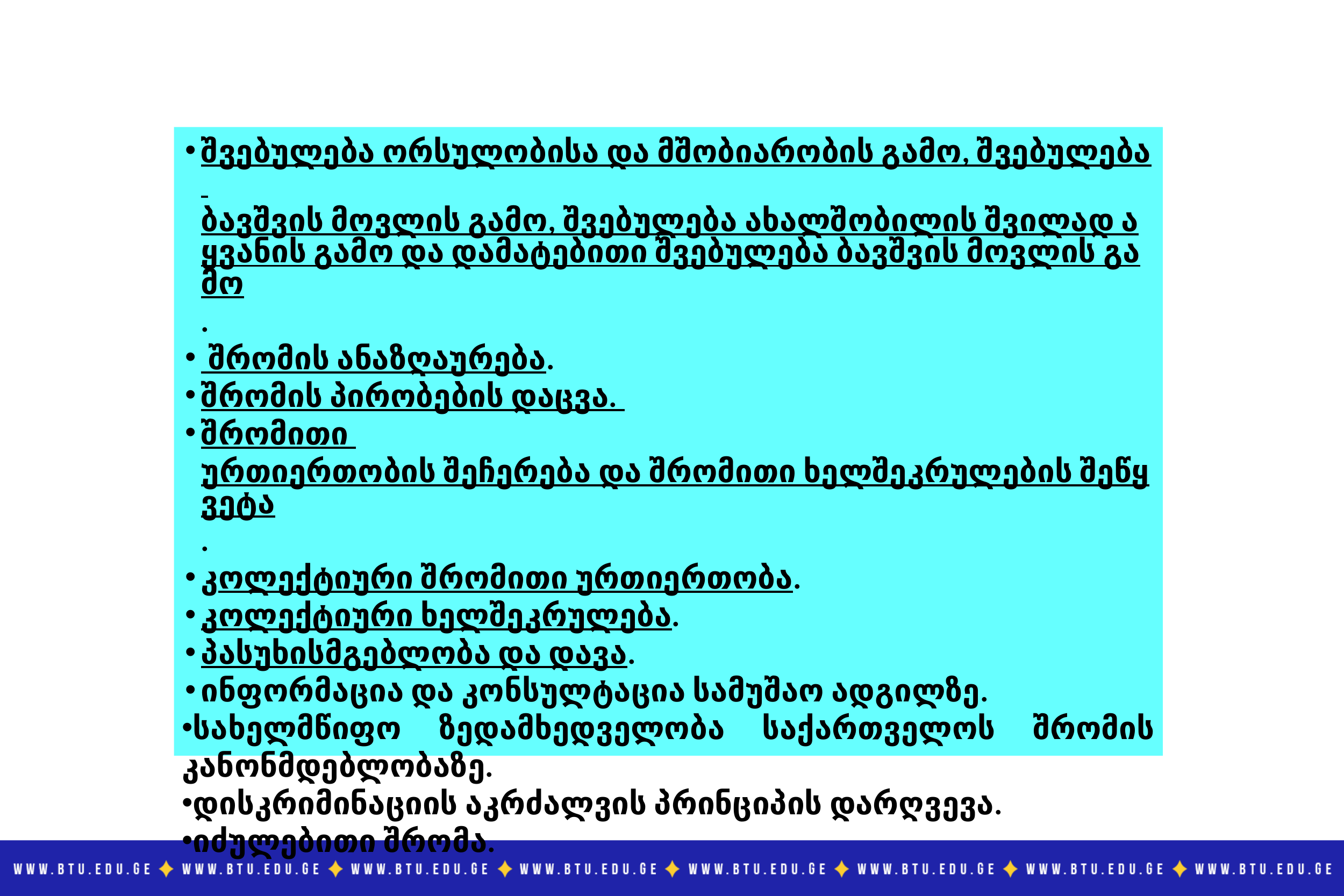

შვებულება ორსულობისა და მშობიარობის გამო, შვებულება ბავშვის მოვლის გამო, შვებულება ახალშობილის შვილად აყვანის გამო და დამატებითი შვებულება ბავშვის მოვლის გამო.
 შრომის ანაზღაურება.
შრომის პირობების დაცვა.
შრომითი ურთიერთობის შეჩერება და შრომითი ხელშეკრულების შეწყვეტა.
კოლექტიური შრომითი ურთიერთობა.
კოლექტიური ხელშეკრულება.
პასუხისმგებლობა და დავა.
ინფორმაცია და კონსულტაცია სამუშაო ადგილზე.
სახელმწიფო ზედამხედველობა საქართველოს შრომის კანონმდებლობაზე.
დისკრიმინაციის აკრძალვის პრინციპის დარღვევა.
იძულებითი შრომა.